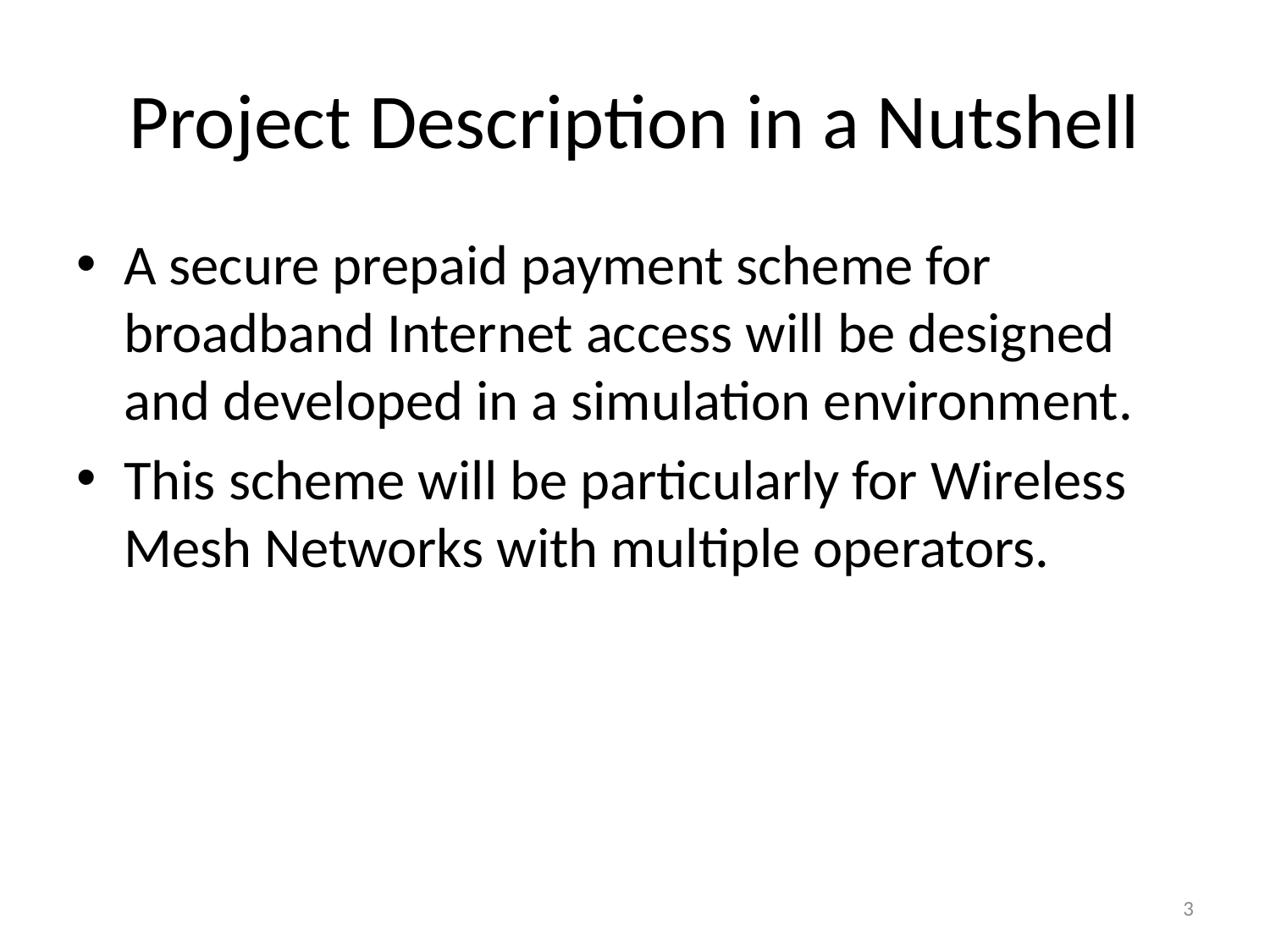

# Project Description in a Nutshell
A secure prepaid payment scheme for broadband Internet access will be designed and developed in a simulation environment.
This scheme will be particularly for Wireless Mesh Networks with multiple operators.
3